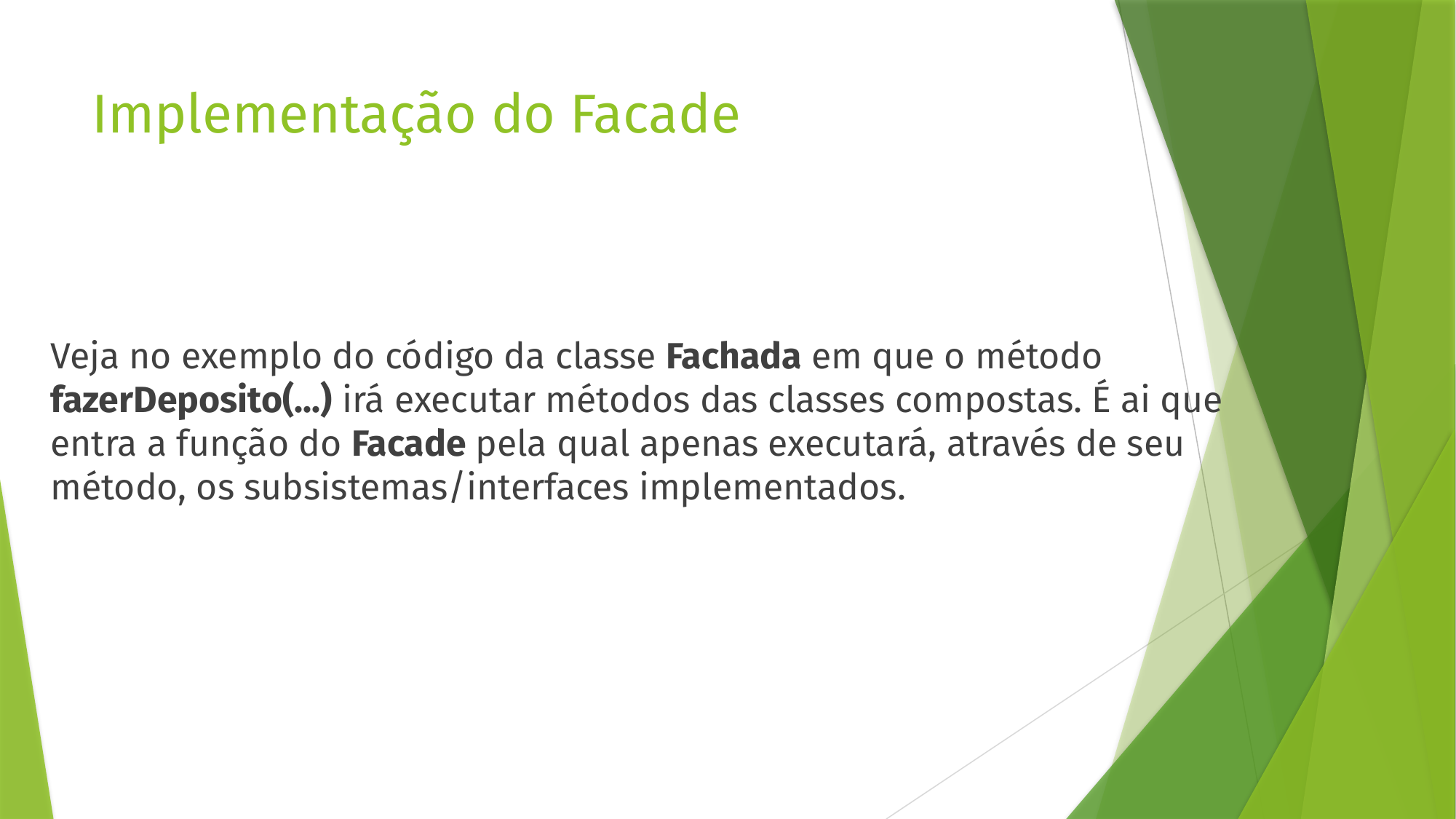

# Implementação do Facade
Veja no exemplo do código da classe Fachada em que o método fazerDeposito(...) irá executar métodos das classes compostas. É ai que entra a função do Facade pela qual apenas executará, através de seu método, os subsistemas/interfaces implementados.